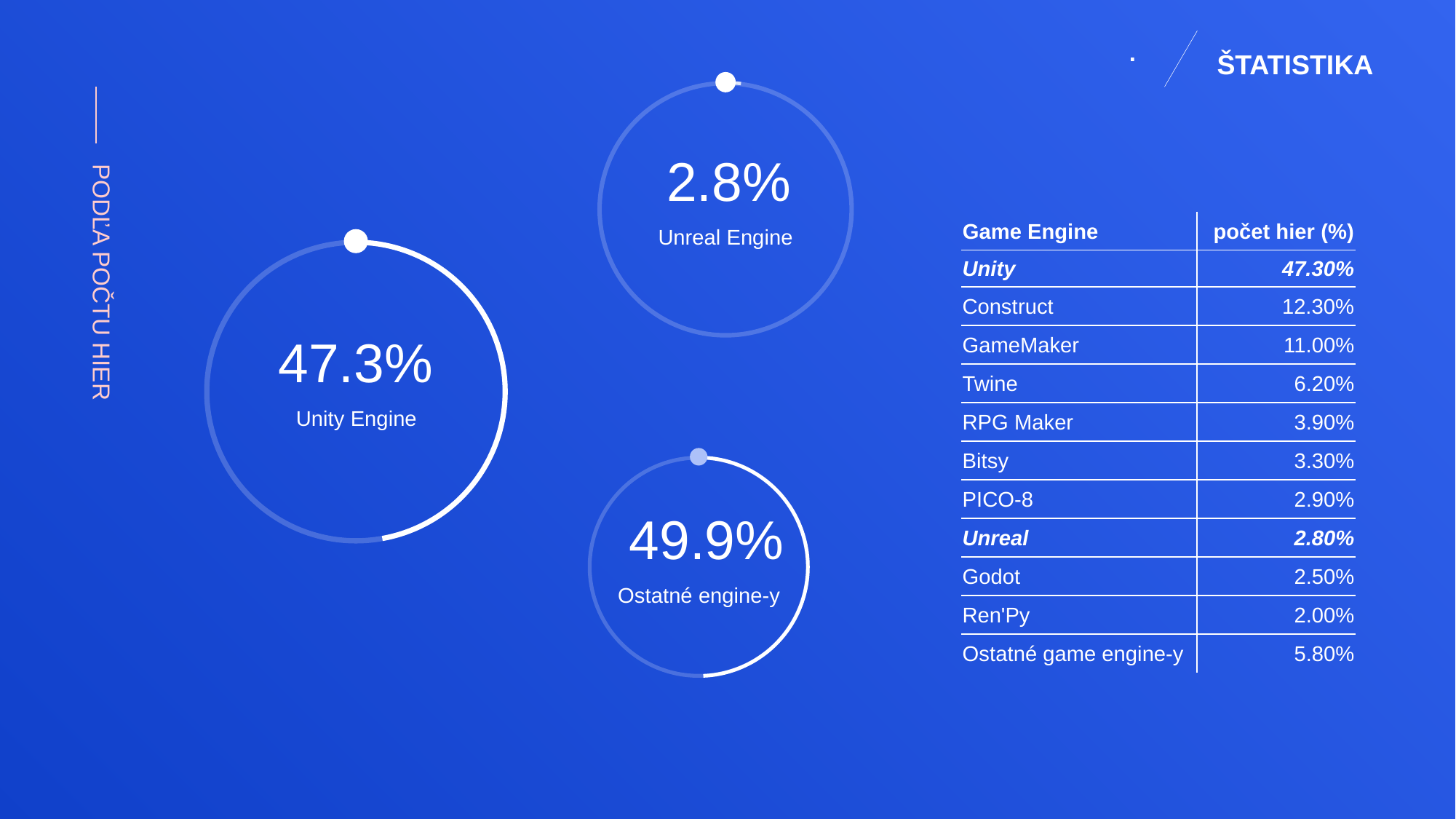

.
ŠTATISTIKA

PODĽA POČTU HIER
2.8%
| Game Engine | počet hier (%) |
| --- | --- |
| Unity | 47.30% |
| Construct | 12.30% |
| GameMaker | 11.00% |
| Twine | 6.20% |
| RPG Maker | 3.90% |
| Bitsy | 3.30% |
| PICO-8 | 2.90% |
| Unreal | 2.80% |
| Godot | 2.50% |
| Ren'Py | 2.00% |
| Ostatné game engine-y | 5.80% |
Unreal Engine

47.3%
Unity Engine

49.9%
Ostatné engine-y